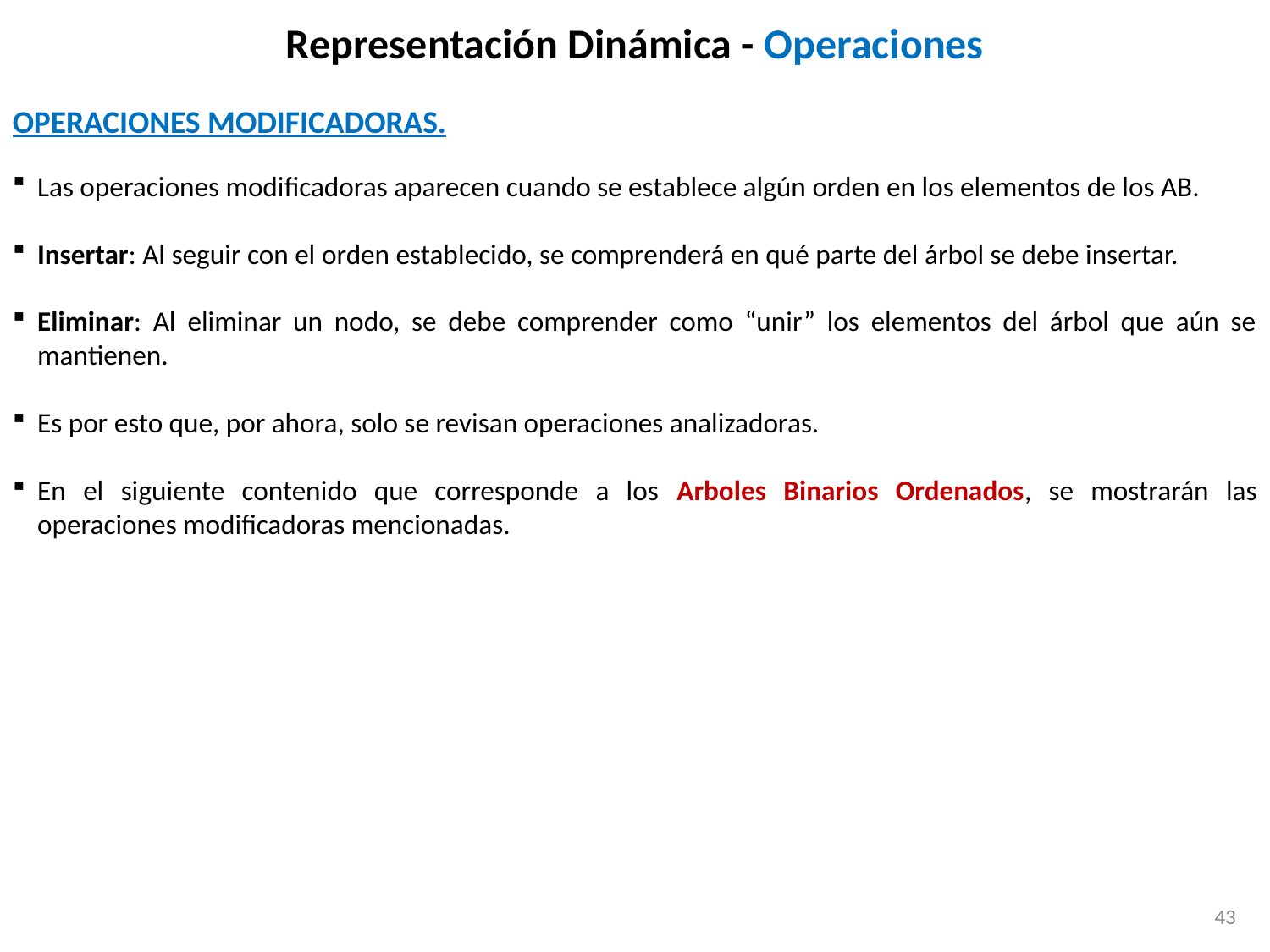

# Representación Dinámica - Operaciones
OPERACIONES MODIFICADORAS.
Las operaciones modificadoras aparecen cuando se establece algún orden en los elementos de los AB.

Insertar: Al seguir con el orden establecido, se comprenderá en qué parte del árbol se debe insertar.

Eliminar: Al eliminar un nodo, se debe comprender como “unir” los elementos del árbol que aún se mantienen.

Es por esto que, por ahora, solo se revisan operaciones analizadoras.

En el siguiente contenido que corresponde a los Arboles Binarios Ordenados, se mostrarán las operaciones modificadoras mencionadas.
43